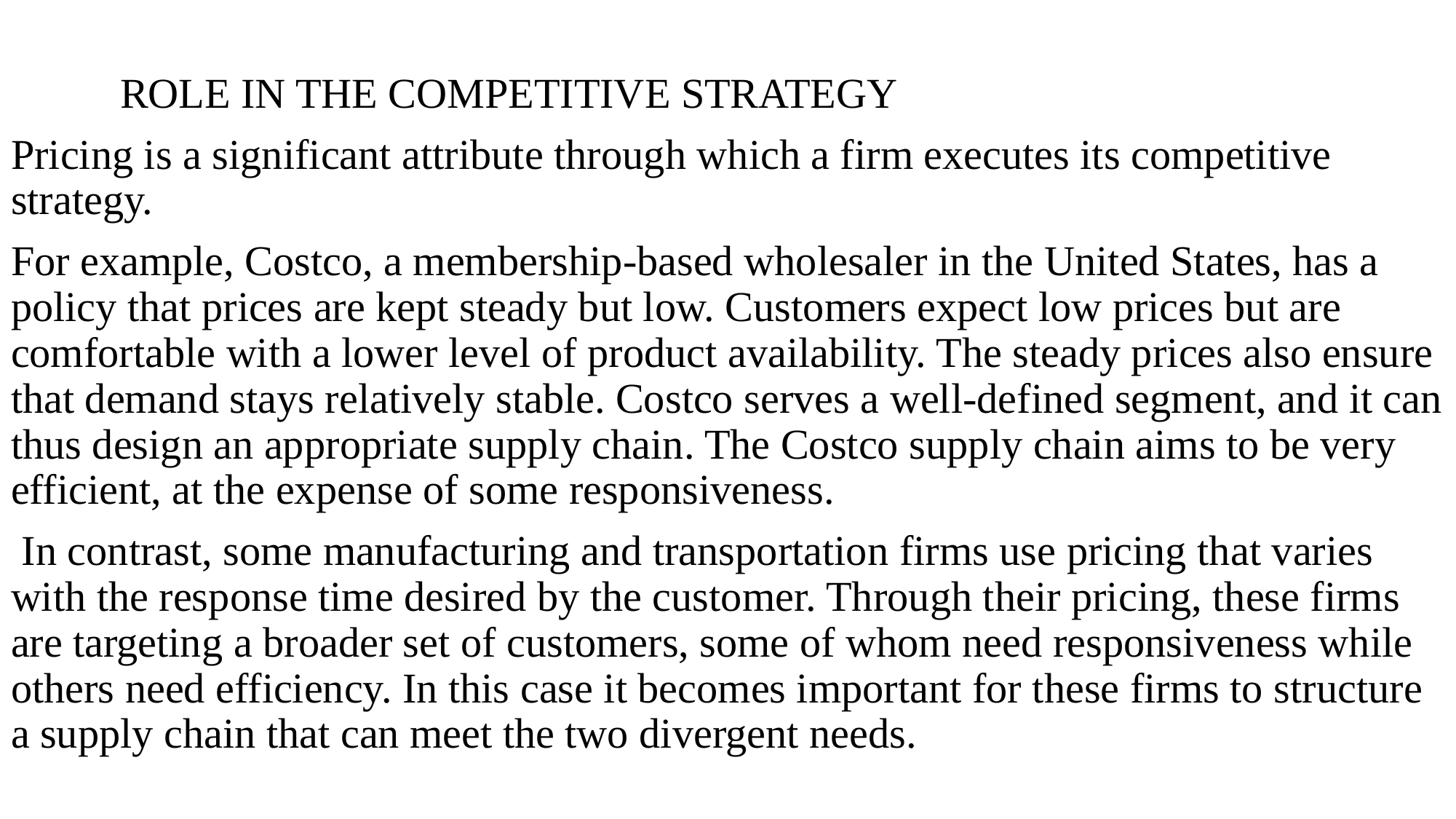

ROLE IN THE COMPETITIVE STRATEGY
Pricing is a significant attribute through which a firm executes its competitive strategy.
For example, Costco, a membership-based wholesaler in the United States, has a policy that prices are kept steady but low. Customers expect low prices but are comfortable with a lower level of product availability. The steady prices also ensure that demand stays relatively stable. Costco serves a well-defined segment, and it can thus design an appropriate supply chain. The Costco supply chain aims to be very efficient, at the expense of some responsiveness.
 In contrast, some manufacturing and transportation firms use pricing that varies with the response time desired by the customer. Through their pricing, these firms are targeting a broader set of customers, some of whom need responsiveness while others need efficiency. In this case it becomes important for these firms to structure a supply chain that can meet the two divergent needs.